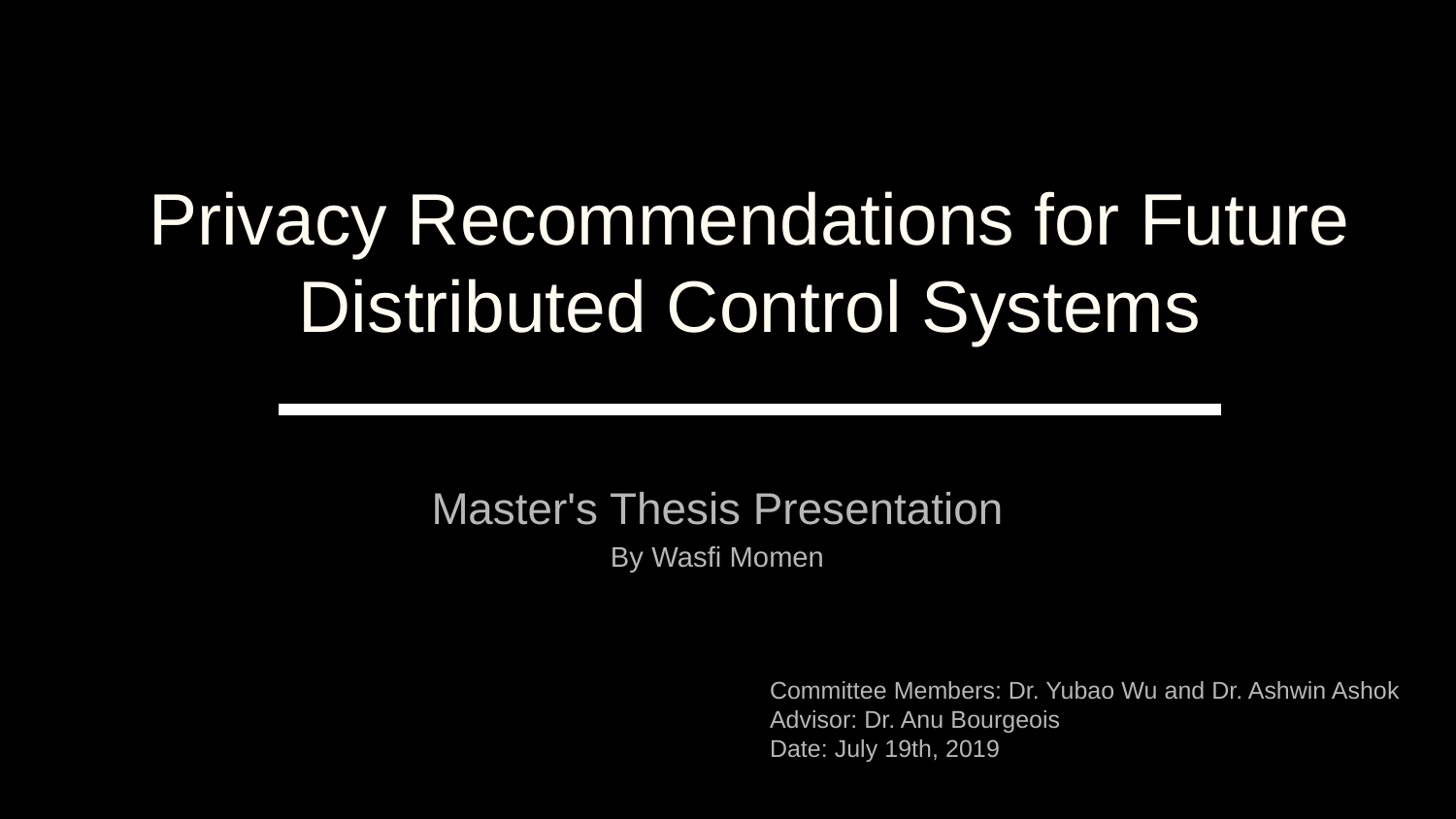

# Privacy Recommendations for Future Distributed Control Systems
Master's Thesis Presentation
By Wasfi Momen

Committee Members: Dr. Yubao Wu and Dr. Ashwin Ashok
Advisor: Dr. Anu Bourgeois
Date: July 19th, 2019